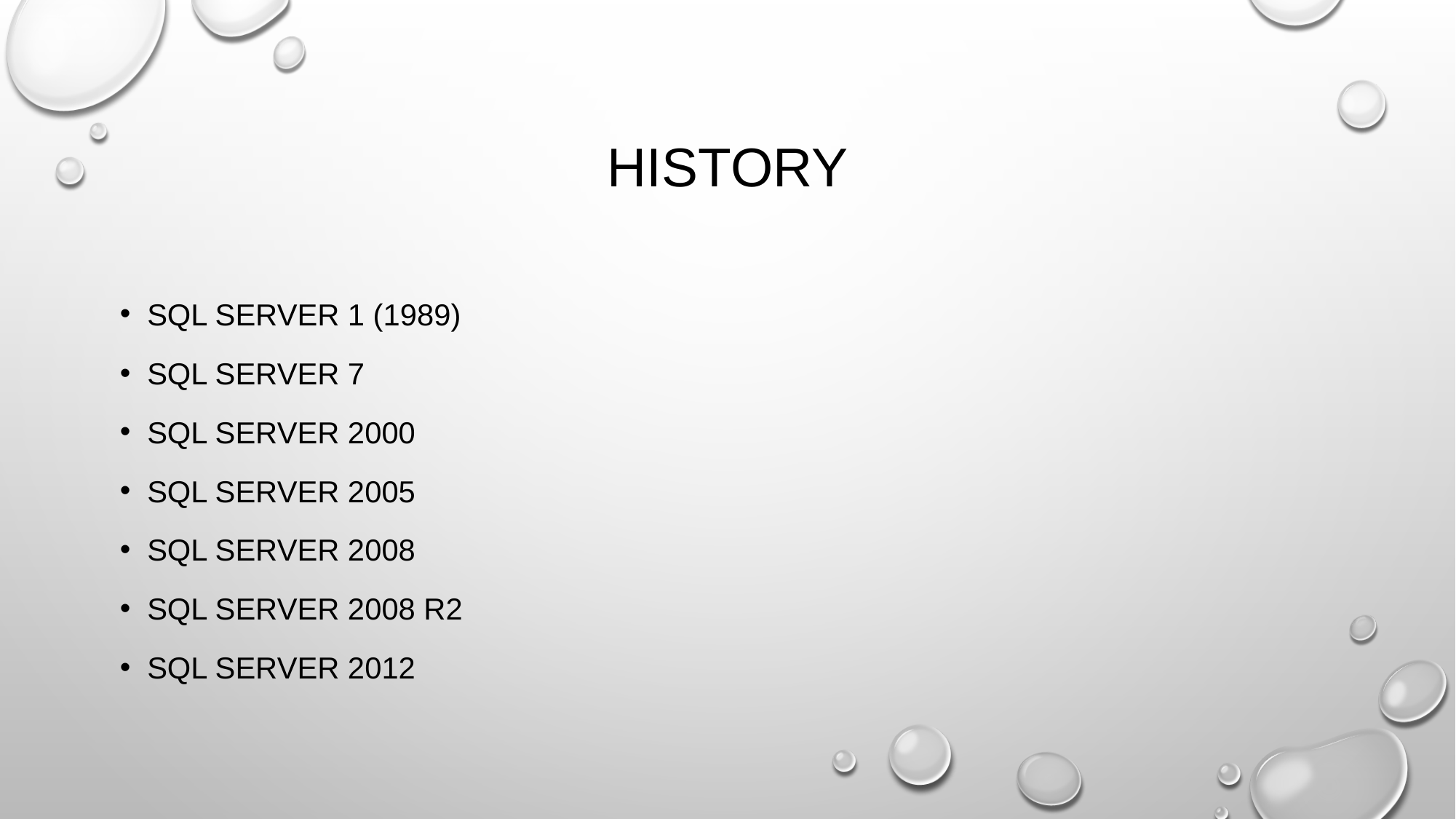

# History
SQL Server 1 (1989)
SQL SERVER 7
SQL SERVER 2000
SQL SERVER 2005
SQL SERVER 2008
SQL SERVER 2008 R2
SQL SERVER 2012